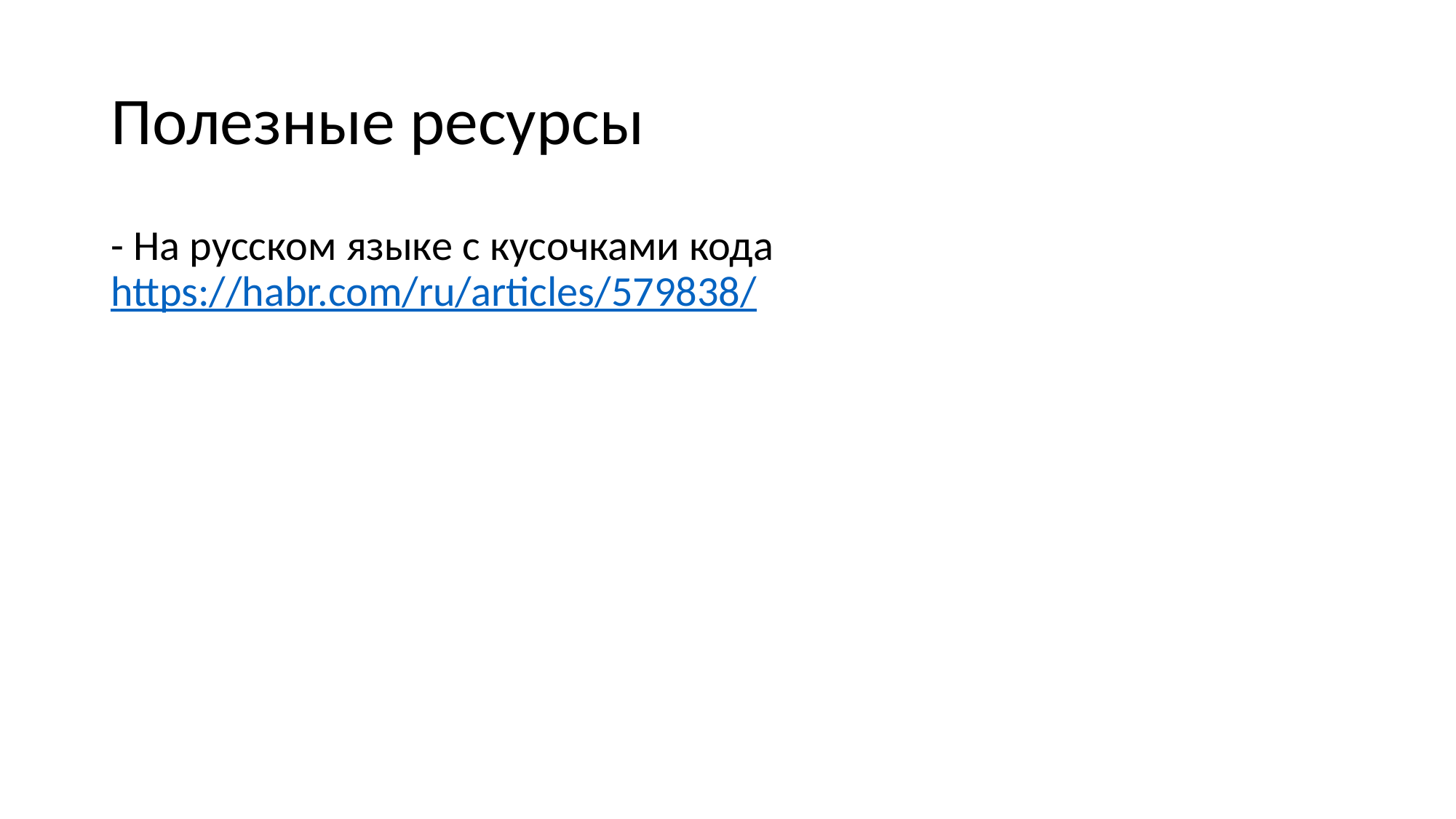

# Полезные ресурсы
- На русском языке с кусочками кода https://habr.com/ru/articles/579838/